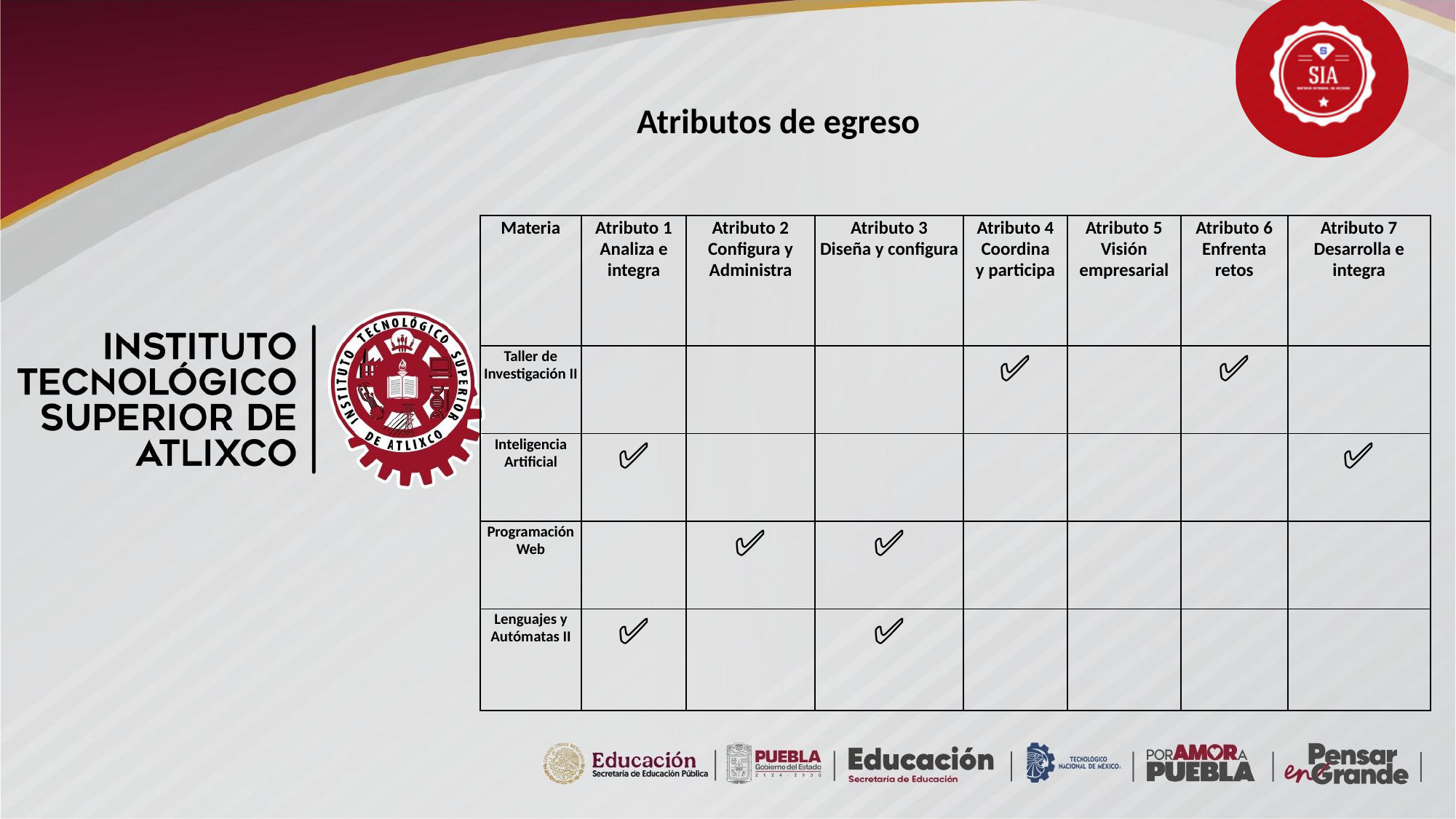

Atributos de egreso
| Materia | Atributo 1 Analiza e integra | Atributo 2 Configura y Administra | Atributo 3 Diseña y configura | Atributo 4 Coordina y participa | Atributo 5 Visión empresarial | Atributo 6 Enfrenta retos | Atributo 7 Desarrolla e integra |
| --- | --- | --- | --- | --- | --- | --- | --- |
| Taller de Investigación II |  |  |  | ✅ |  | ✅ |  |
| Inteligencia Artificial | ✅ |  |  |  |  |  | ✅ |
| Programación Web |  | ✅ | ✅ |  |  |  |  |
| Lenguajes y Autómatas II | ✅ |  | ✅ |  |  |  |  |